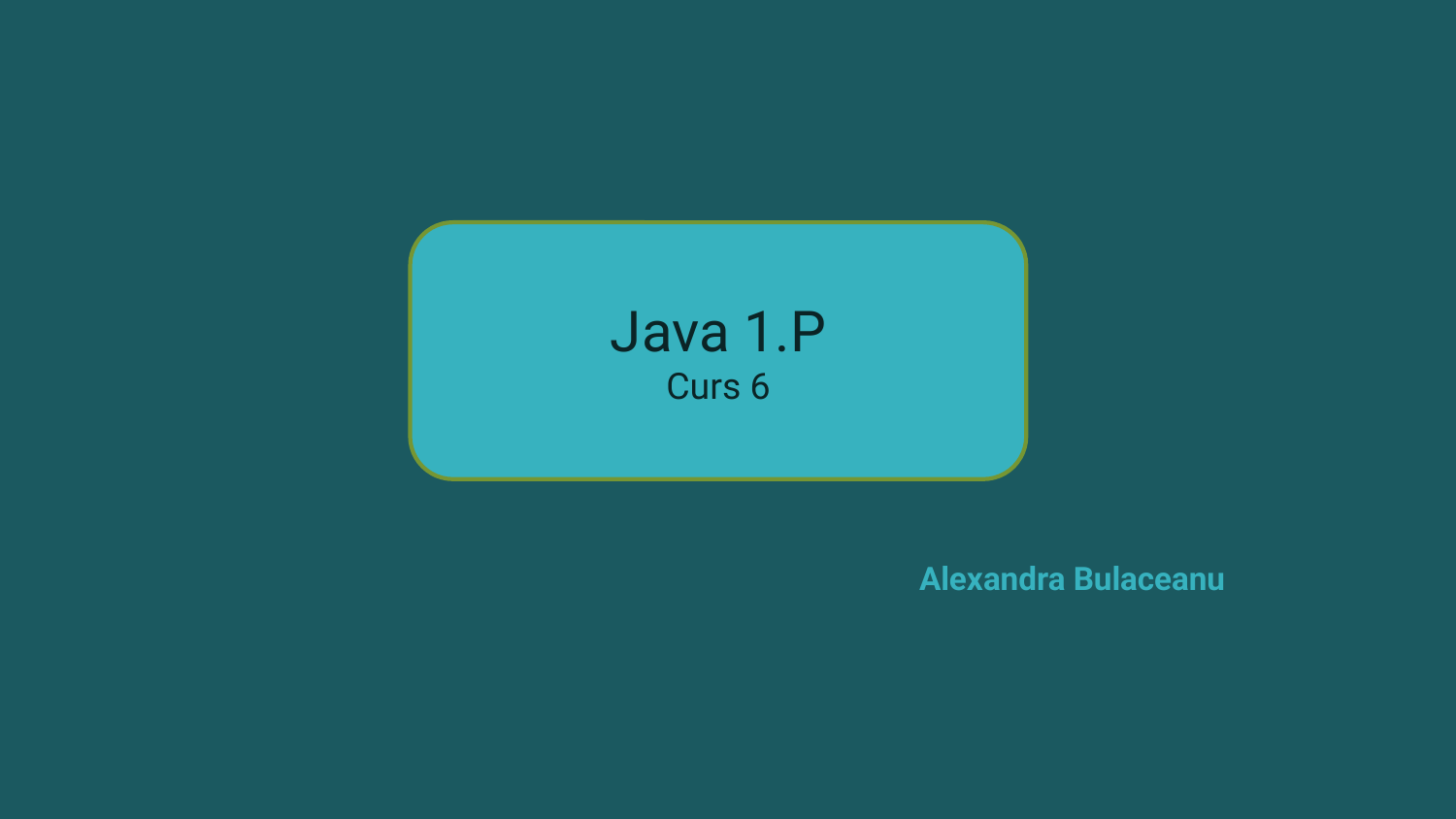

# Java 1 A
Java 1.P
Curs 6
Alexandra Bulaceanu